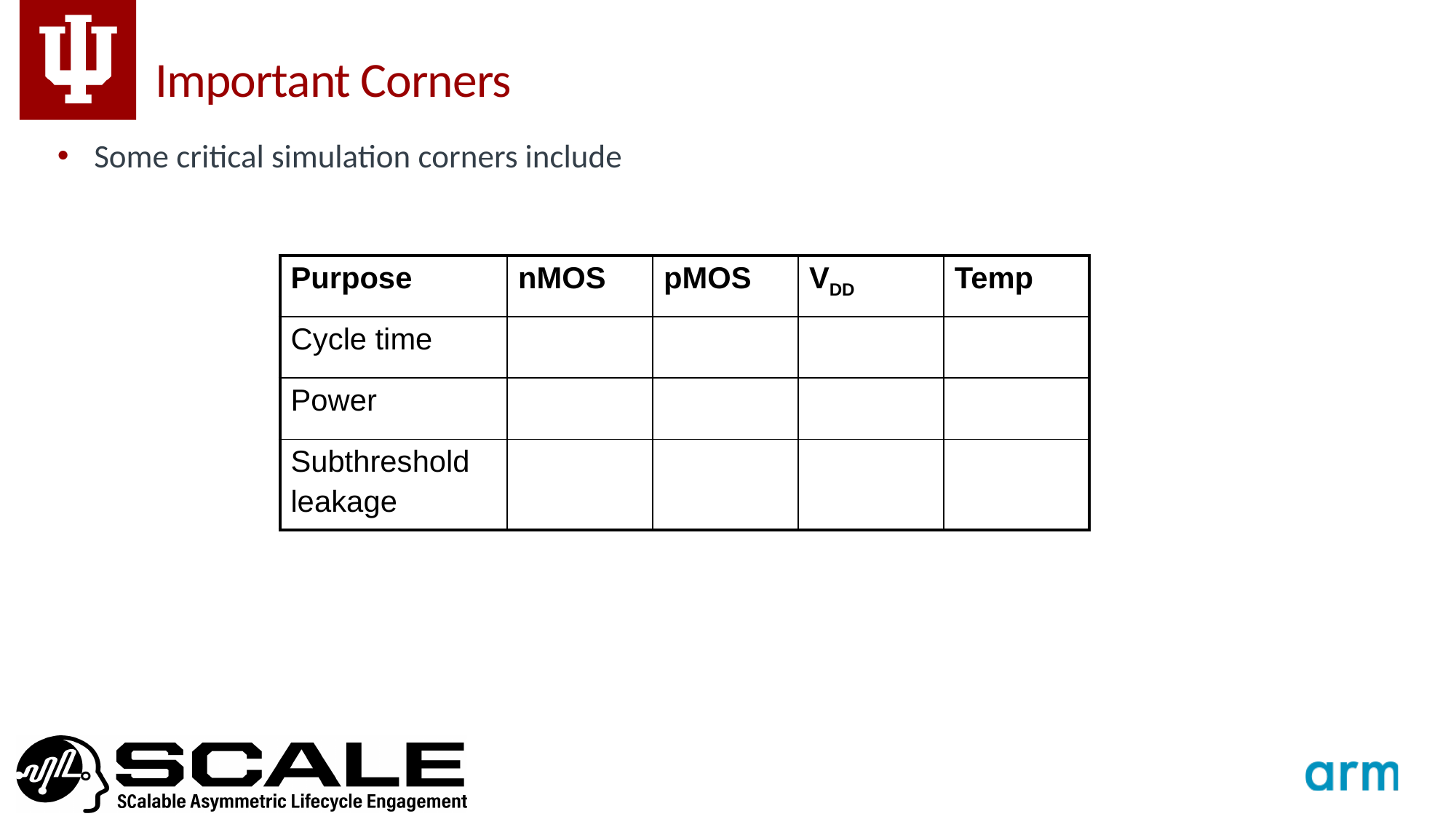

# Important Corners
Some critical simulation corners include
| Purpose | nMOS | pMOS | VDD | Temp |
| --- | --- | --- | --- | --- |
| Cycle time | S | S | S | S |
| Power | F | F | F | F |
| Subthreshold leakage | F | F | F | S |